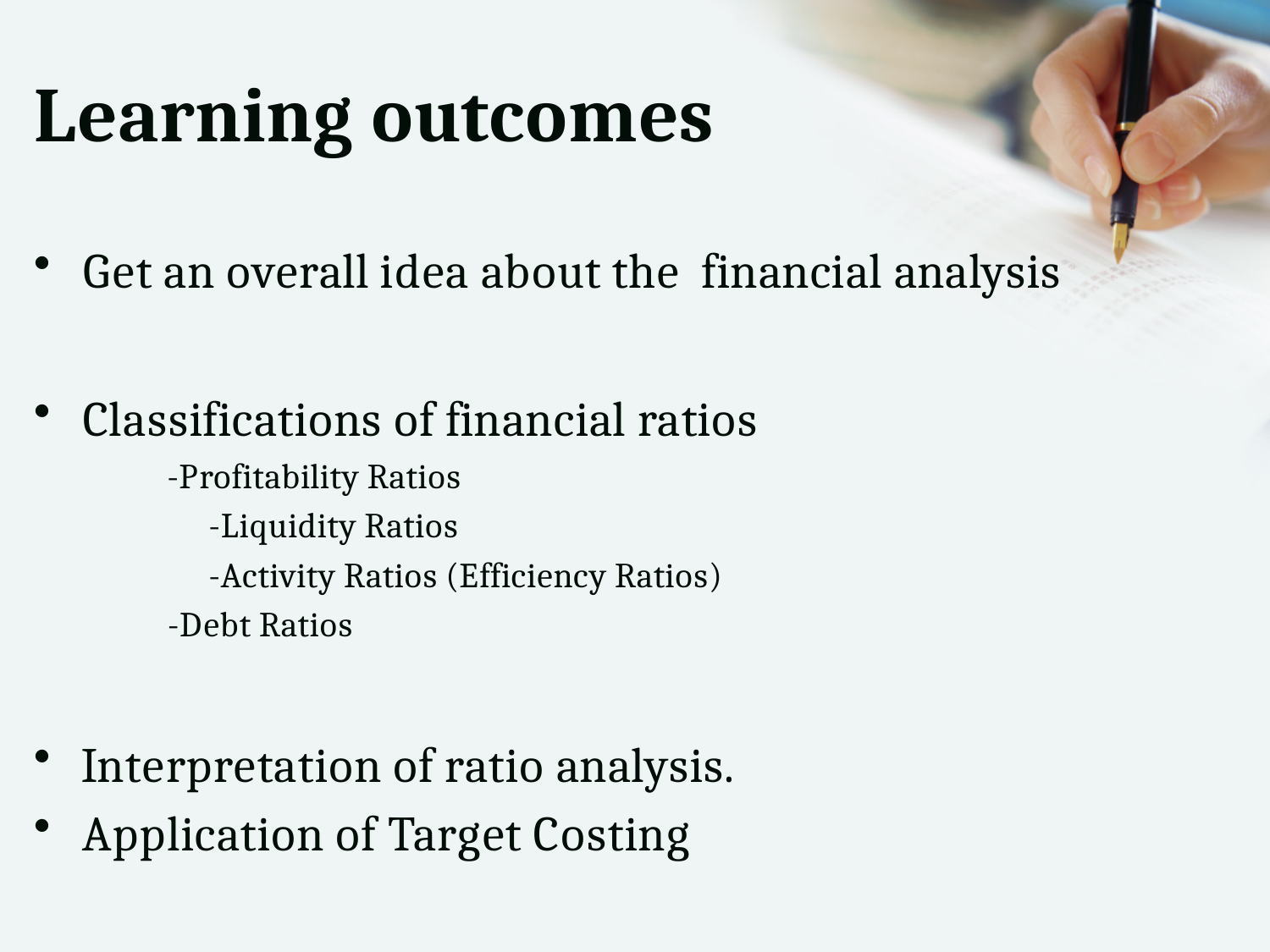

# Learning outcomes
Get an overall idea about the  financial analysis

Classifications of financial ratios
                 -Profitability Ratios
 		-Liquidity Ratios
 		-Activity Ratios (Efficiency Ratios)
	           -Debt Ratios

Interpretation of ratio analysis.
Application of Target Costing